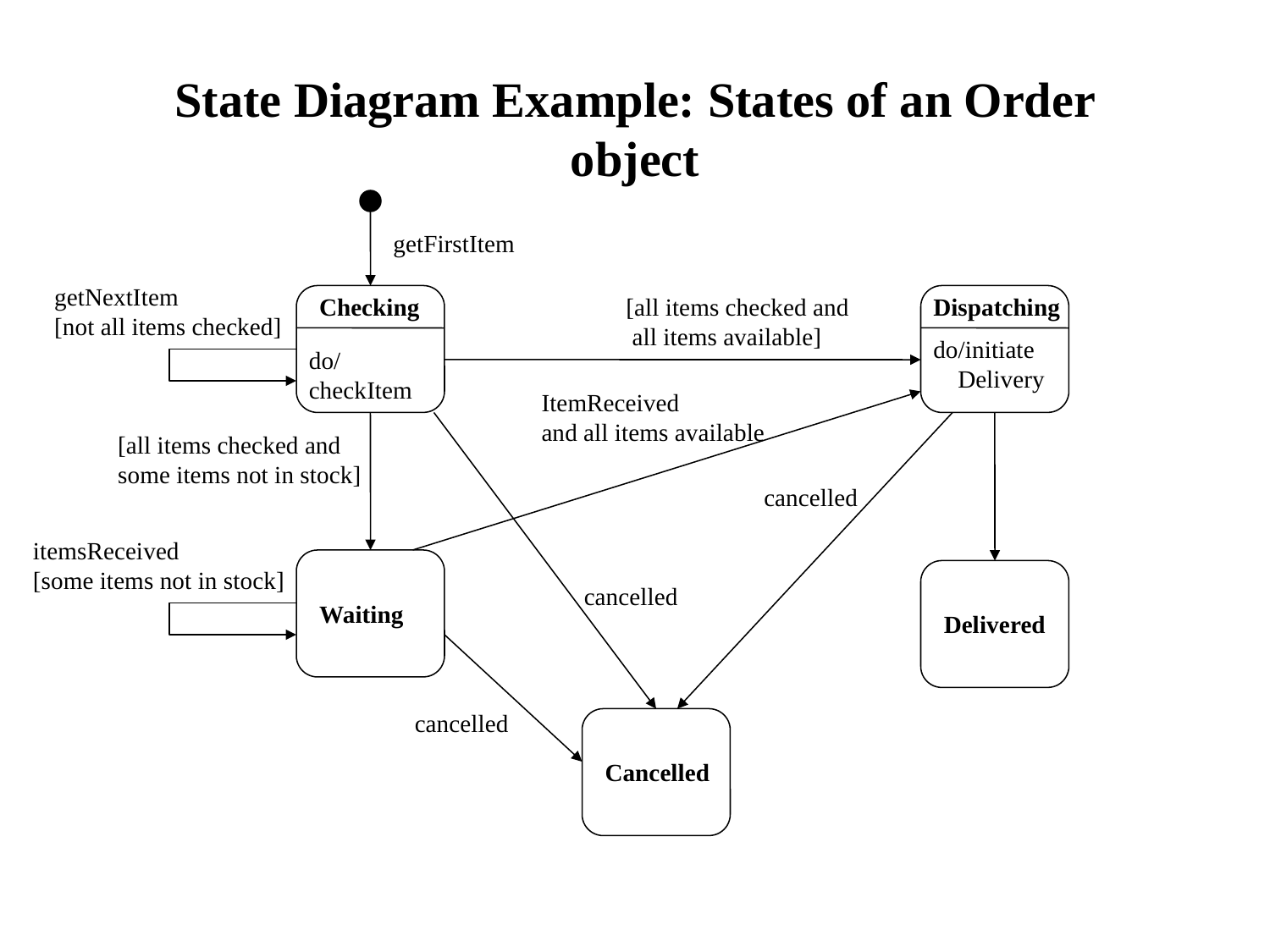

# State Diagram Example: States of an Order object

getFirstItem
getNextItem
[not all items checked]

Checking
[all items checked and
 all items available]

Dispatching

do/initiate
    Delivery
do/checkItem

ItemReceived
and all items available

[all items checked and
some items not in stock]
cancelled
itemsReceived
[some items not in stock]

cancelled
Waiting

Delivered

cancelled

Cancelled